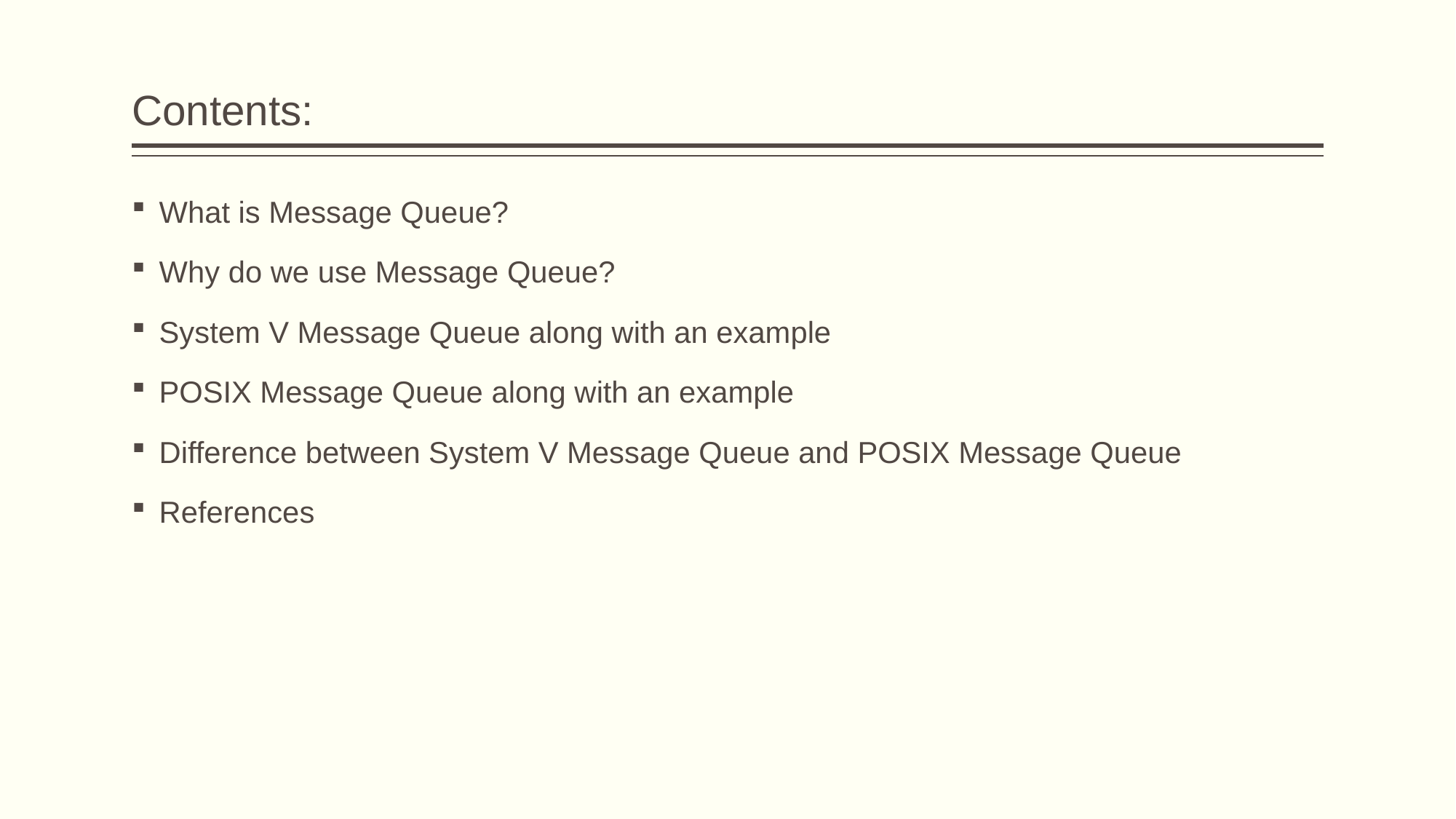

# Contents:
What is Message Queue?​
Why do we use Message Queue?​
System V Message Queue​ along with an example
POSIX Message Queue​ along with an example
Difference between System V Message Queue and POSIX Message Queue​
References​